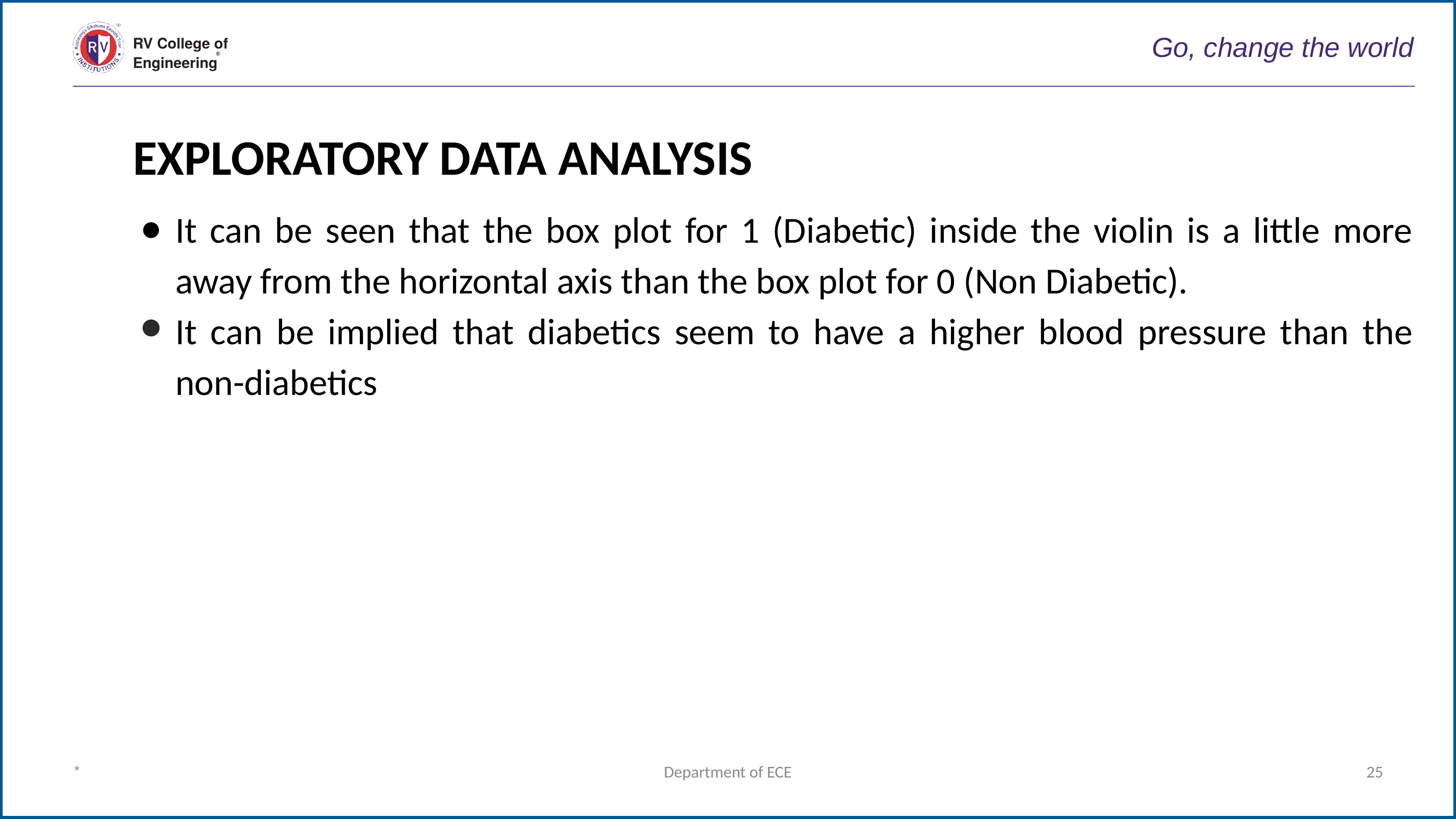

# Go, change the world
RV College of
Engineering

EXPLORATORY DATA ANALYSIS

It can be seen that the box plot for 1 (Diabetic) inside the violin is a little more away from the horizontal axis than the box plot for 0 (Non Diabetic).
It can be implied that diabetics seem to have a higher blood pressure than the non-diabetics

*
Department of ECE
25